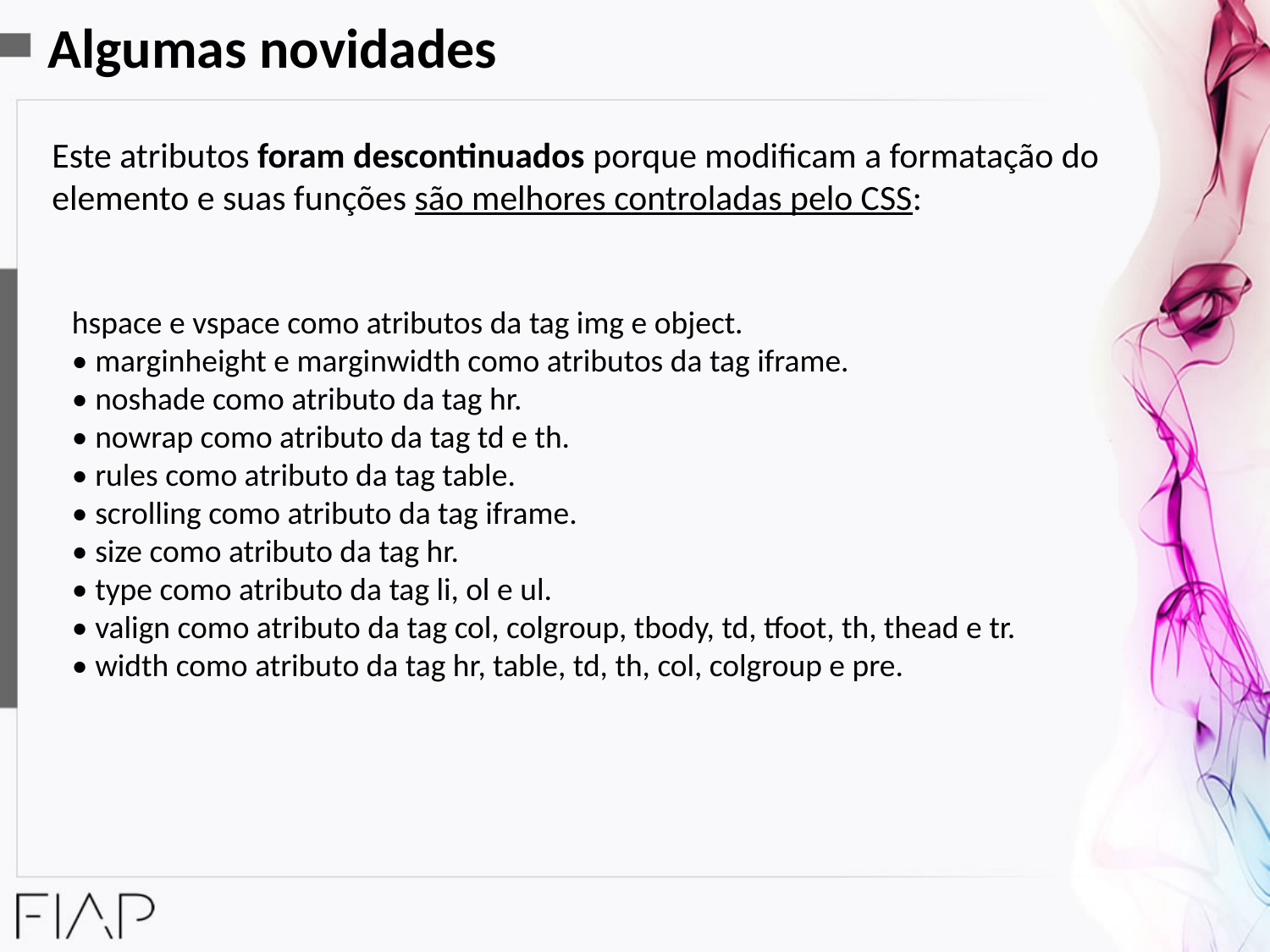

Algumas novidades

Este atributos foram descontinuados porque modificam a formatação do elemento e suas funções são melhores controladas pelo CSS:
hspace e vspace como atributos da tag img e object.
• marginheight e marginwidth como atributos da tag iframe.
• noshade como atributo da tag hr.
• nowrap como atributo da tag td e th.
• rules como atributo da tag table.
• scrolling como atributo da tag iframe.
• size como atributo da tag hr.
• type como atributo da tag li, ol e ul.
• valign como atributo da tag col, colgroup, tbody, td, tfoot, th, thead e tr.
• width como atributo da tag hr, table, td, th, col, colgroup e pre.